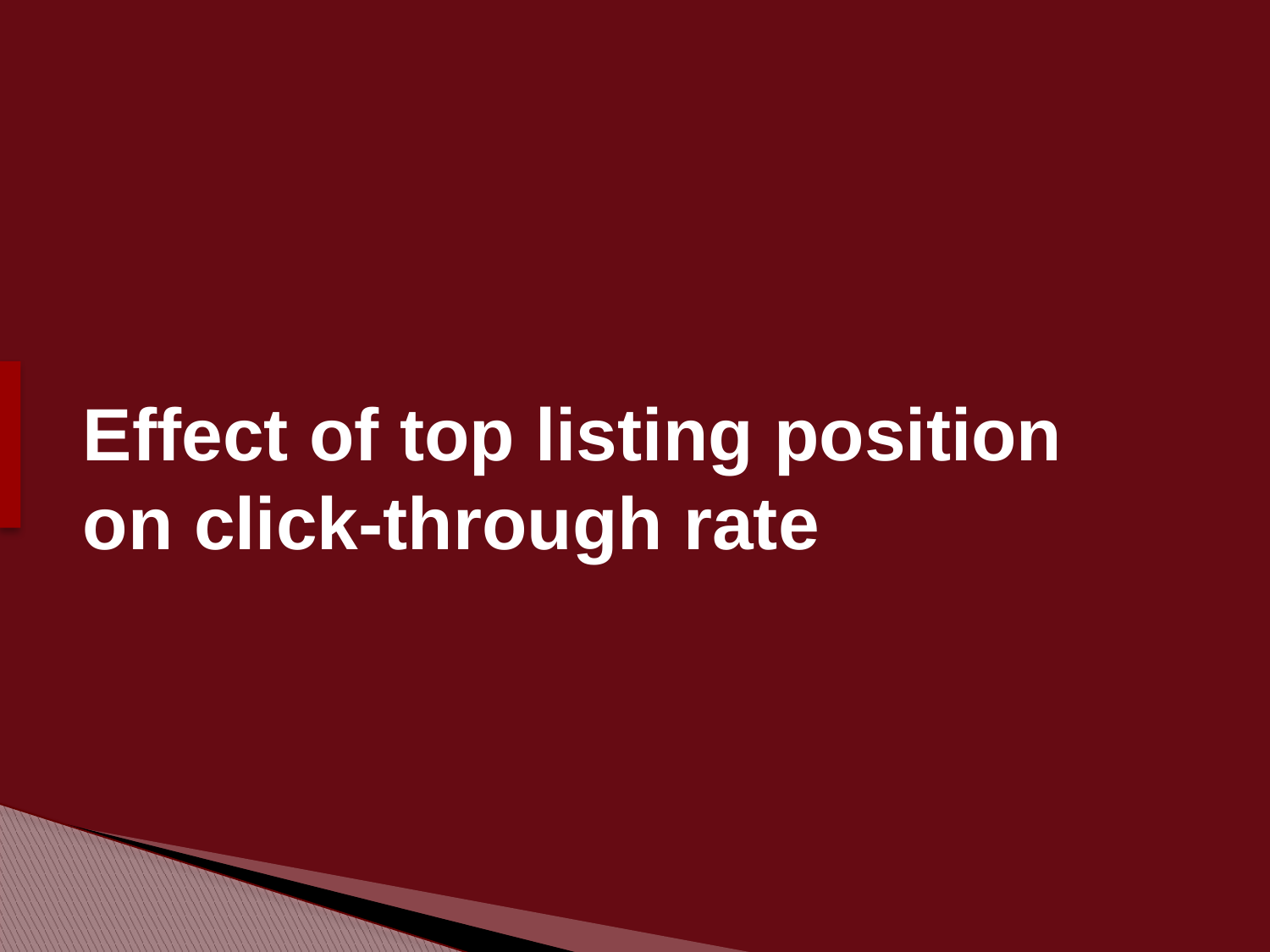

# Effect of top listing position on click-through rate